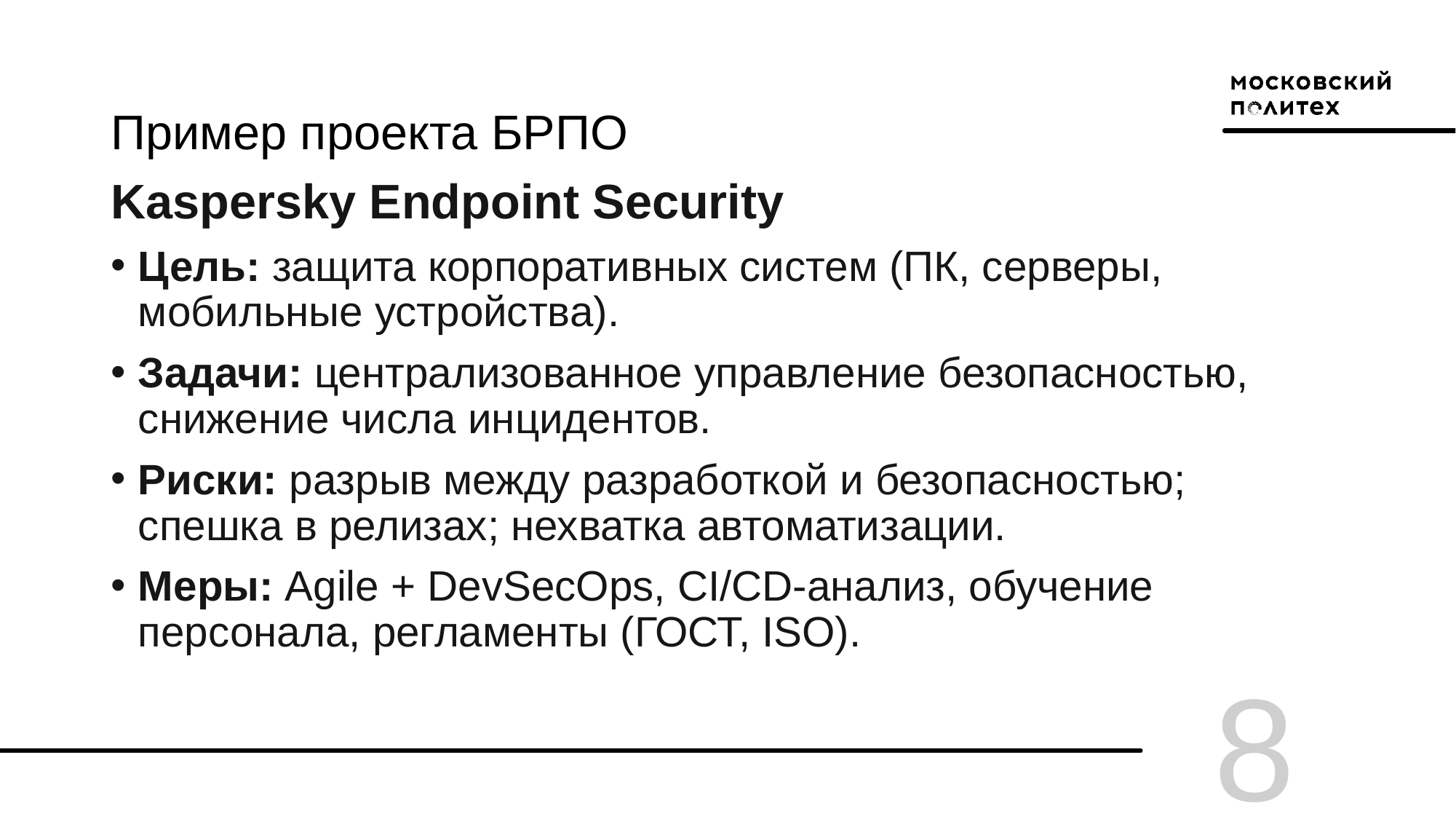

# Пример проекта БРПО
Kaspersky Endpoint Security
Цель: защита корпоративных систем (ПК, серверы, мобильные устройства).
Задачи: централизованное управление безопасностью, снижение числа инцидентов.
Риски: разрыв между разработкой и безопасностью; спешка в релизах; нехватка автоматизации.
Меры: Agile + DevSecOps, CI/CD-анализ, обучение персонала, регламенты (ГОСТ, ISO).

8